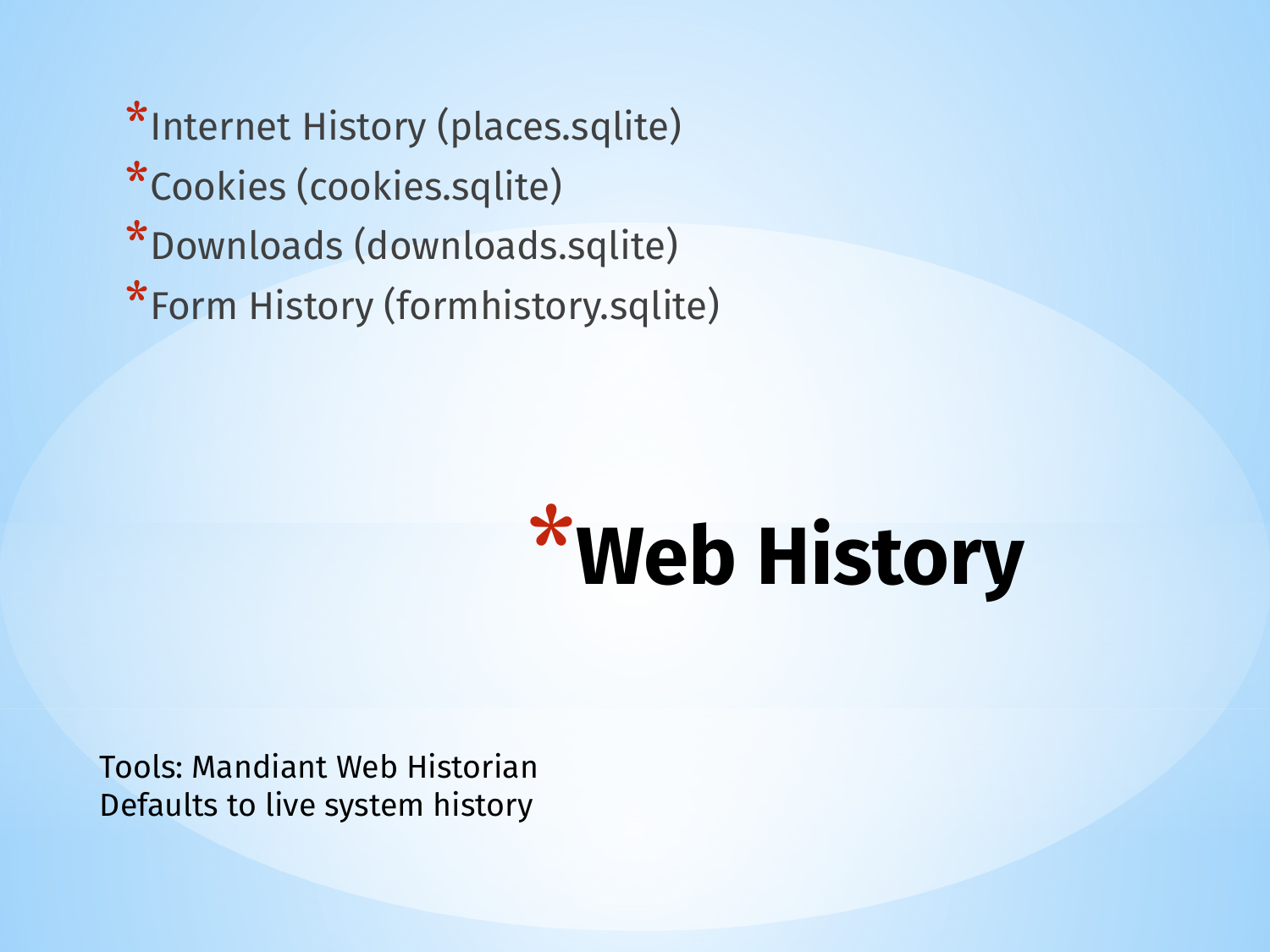

Internet History (places.sqlite)
Cookies (cookies.sqlite)
Downloads (downloads.sqlite)
Form History (formhistory.sqlite)
# Web History
Tools: Mandiant Web Historian
Defaults to live system history